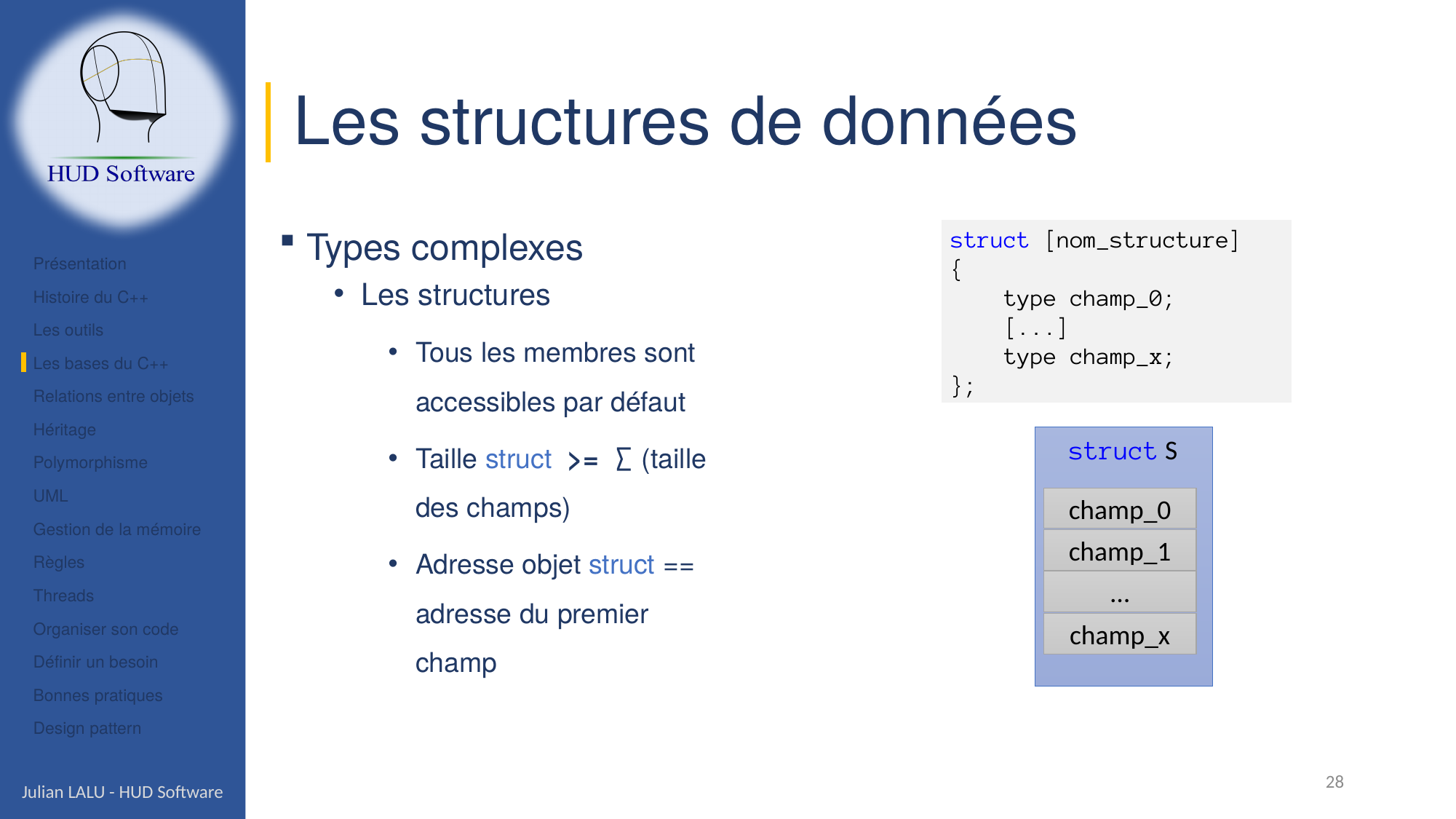

# Les structures de données
Types complexes
Les structures
Tous les membres sont accessibles par défaut
Taille struct  >=  ∑ (taille des champs)
Adresse objet struct == adresse du premier champ

struct [nom_structure]
{
    type champ_0;
    [...]
    type champ_x;
};
Présentation
Histoire du C++
Les outils
Les bases du C++
Relations entre objets
Héritage
Polymorphisme
UML
Gestion de la mémoire
Règles
Threads
Organiser son code
Définir un besoin
Bonnes pratiques
Design pattern
struct S
champ_0
champ_1
…
champ_x
28